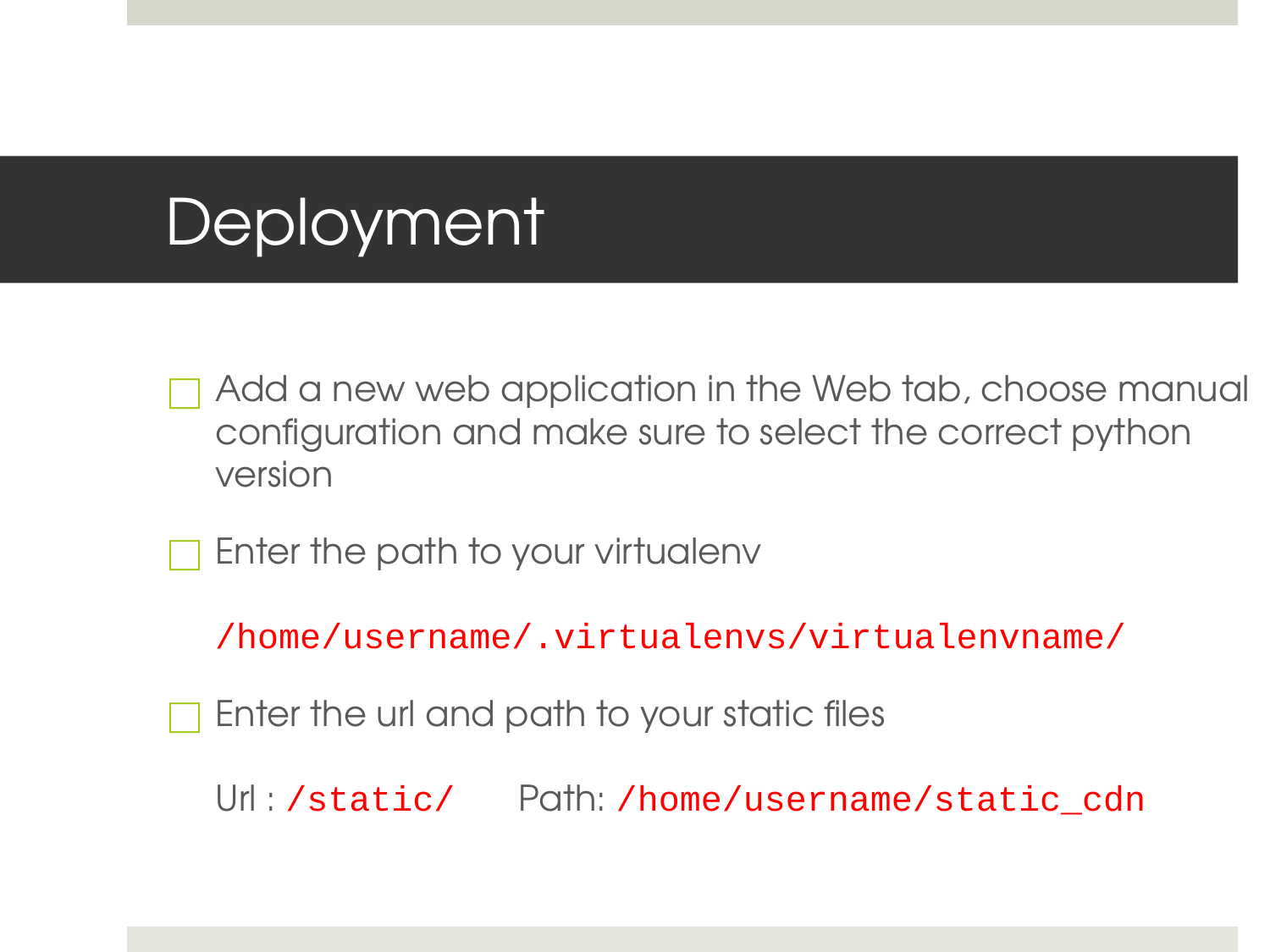

# Deployment
Add a new web application in the Web tab, choose manual configuration and make sure to select the correct python version
Enter the path to your virtualenv
/home/username/.virtualenvs/virtualenvname/
Enter the url and path to your static files
Url : /static/   Path: /home/username/static_cdn